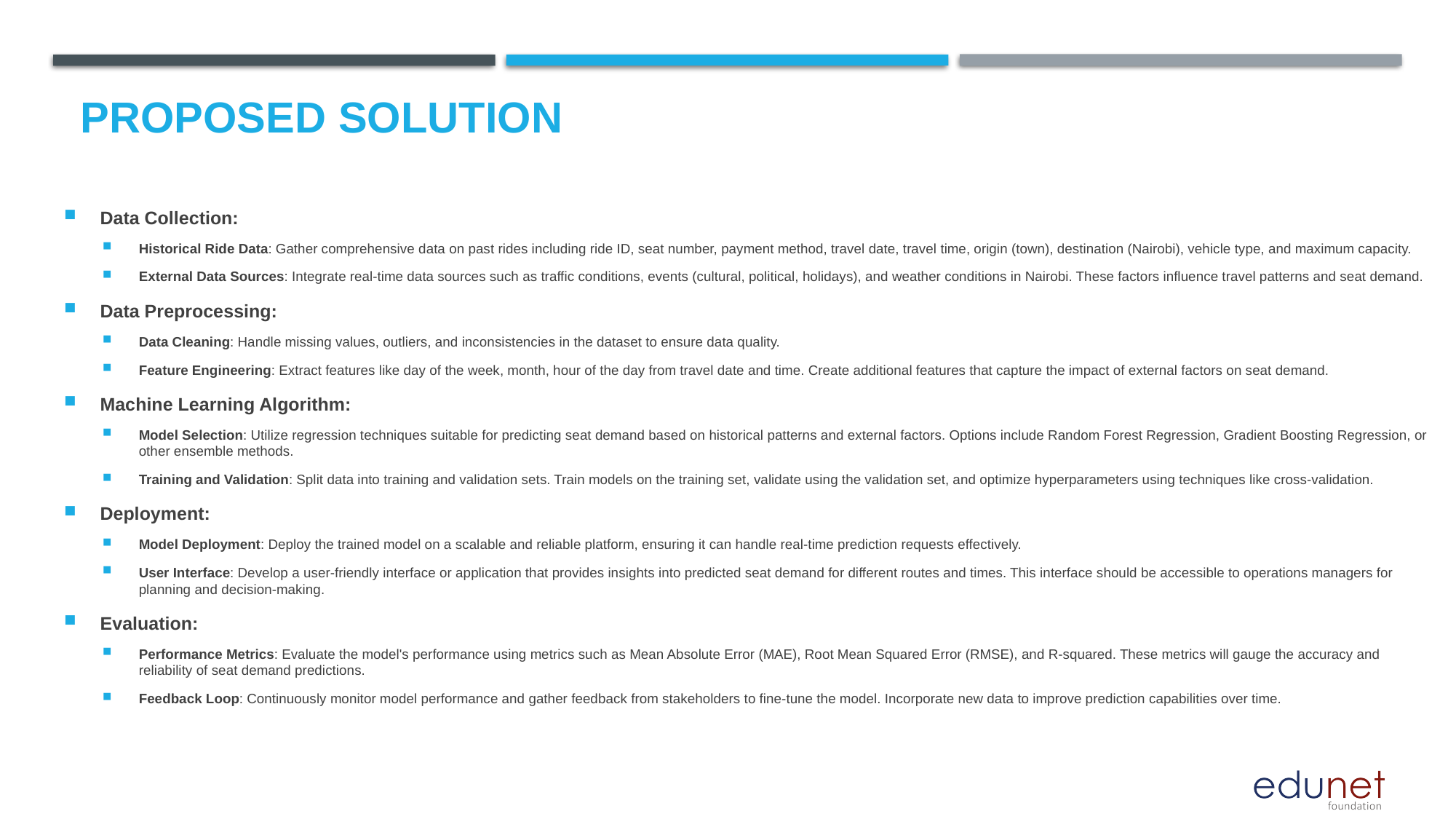

# Proposed Solution

Data Collection:
Historical Ride Data: Gather comprehensive data on past rides including ride ID, seat number, payment method, travel date, travel time, origin (town), destination (Nairobi), vehicle type, and maximum capacity.
External Data Sources: Integrate real-time data sources such as traffic conditions, events (cultural, political, holidays), and weather conditions in Nairobi. These factors influence travel patterns and seat demand.
Data Preprocessing:
Data Cleaning: Handle missing values, outliers, and inconsistencies in the dataset to ensure data quality.
Feature Engineering: Extract features like day of the week, month, hour of the day from travel date and time. Create additional features that capture the impact of external factors on seat demand.
Machine Learning Algorithm:
Model Selection: Utilize regression techniques suitable for predicting seat demand based on historical patterns and external factors. Options include Random Forest Regression, Gradient Boosting Regression, or other ensemble methods.
Training and Validation: Split data into training and validation sets. Train models on the training set, validate using the validation set, and optimize hyperparameters using techniques like cross-validation.
Deployment:
Model Deployment: Deploy the trained model on a scalable and reliable platform, ensuring it can handle real-time prediction requests effectively.
User Interface: Develop a user-friendly interface or application that provides insights into predicted seat demand for different routes and times. This interface should be accessible to operations managers for planning and decision-making.
Evaluation:
Performance Metrics: Evaluate the model's performance using metrics such as Mean Absolute Error (MAE), Root Mean Squared Error (RMSE), and R-squared. These metrics will gauge the accuracy and reliability of seat demand predictions.
Feedback Loop: Continuously monitor model performance and gather feedback from stakeholders to fine-tune the model. Incorporate new data to improve prediction capabilities over time.